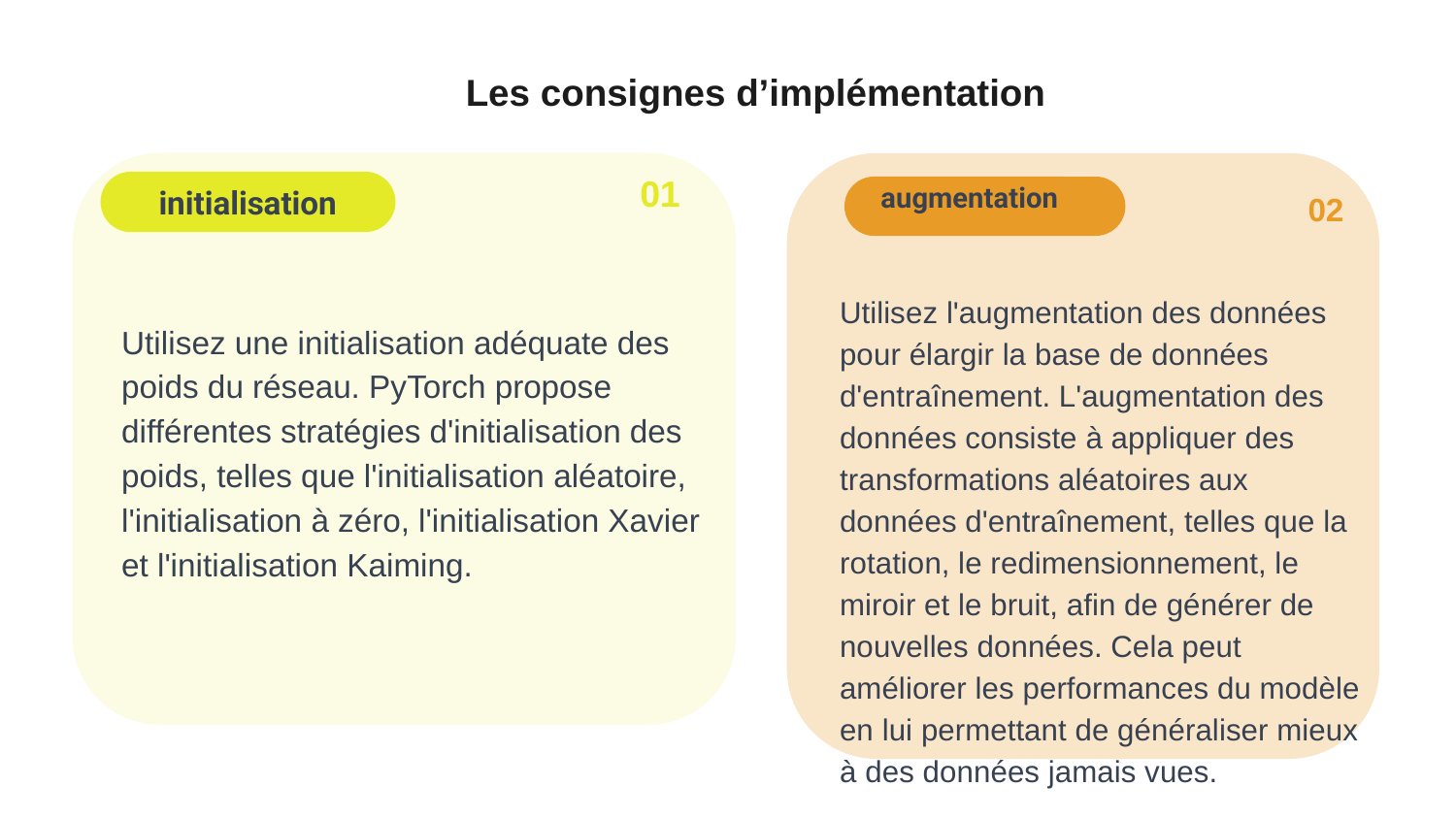

# Les consignes d’implémentation

01
initialisation

augmentation
02

Utilisez l'augmentation des données pour élargir la base de données d'entraînement. L'augmentation des données consiste à appliquer des transformations aléatoires aux données d'entraînement, telles que la rotation, le redimensionnement, le miroir et le bruit, afin de générer de nouvelles données. Cela peut améliorer les performances du modèle en lui permettant de généraliser mieux à des données jamais vues.

Utilisez une initialisation adéquate des poids du réseau. PyTorch propose différentes stratégies d'initialisation des poids, telles que l'initialisation aléatoire, l'initialisation à zéro, l'initialisation Xavier et l'initialisation Kaiming.